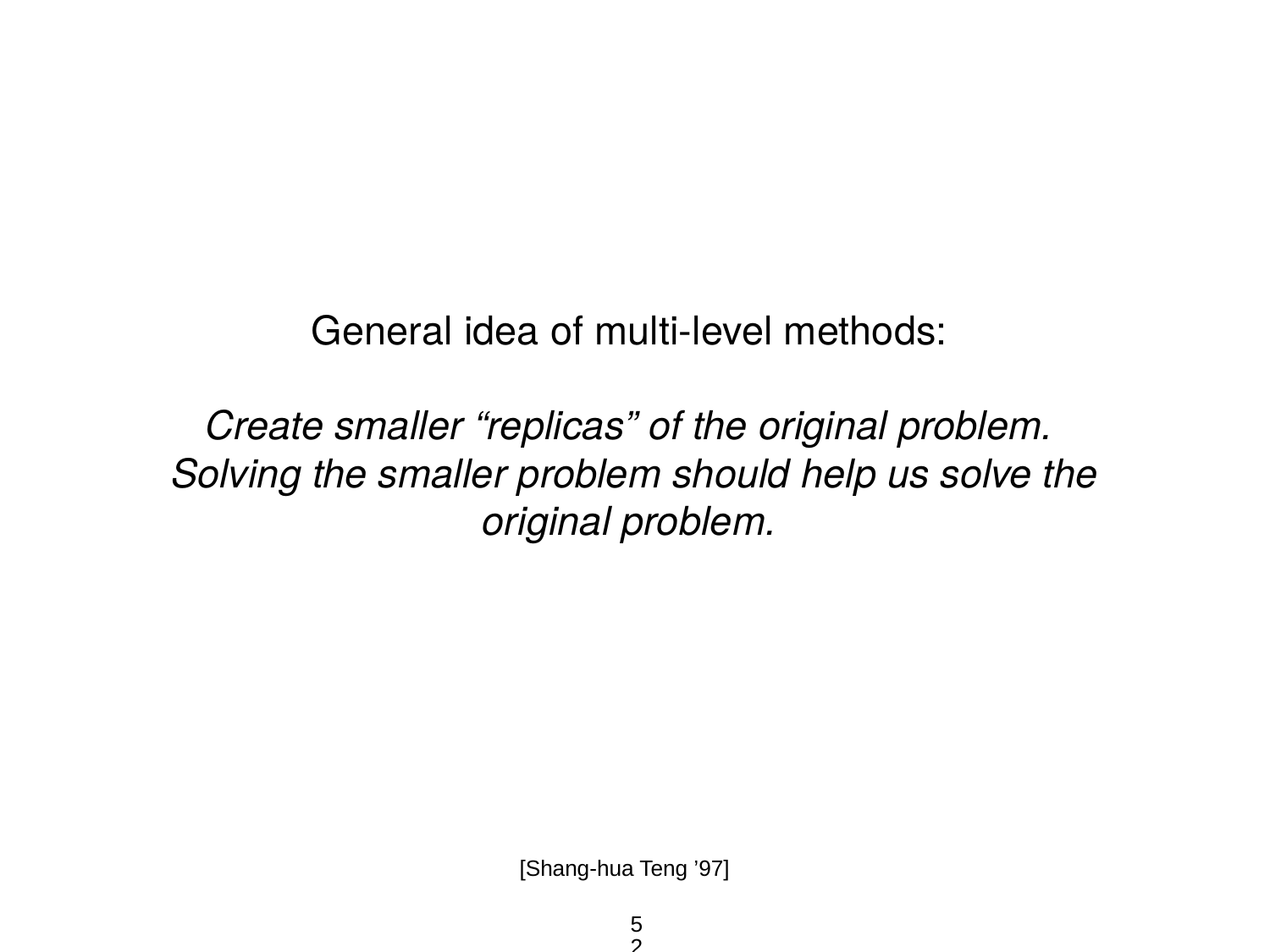

General idea of multi-level methods:

Create smaller “replicas” of the original problem.
Solving the smaller problem should help us solve the original problem.
[Shang-hua Teng ’97]
52